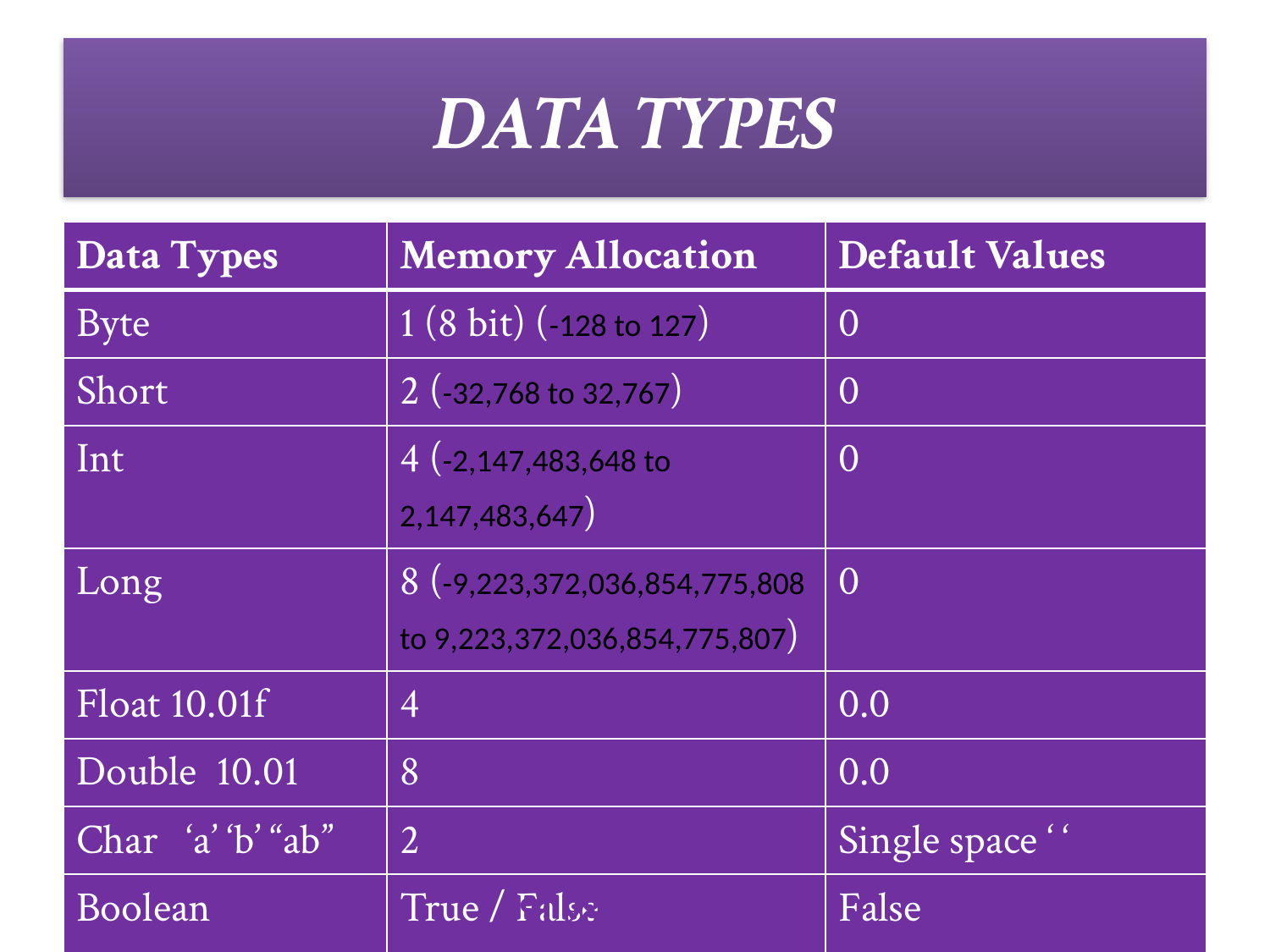

# DATA TYPES
| Data Types | Memory Allocation | Default Values |
| --- | --- | --- |
| Byte | 1 (8 bit) (-128 to 127) | 0 |
| Short | 2 (-32,768 to 32,767) | 0 |
| Int | 4 (-2,147,483,648 to 2,147,483,647) | 0 |
| Long | 8 (-9,223,372,036,854,775,808 to 9,223,372,036,854,775,807) | 0 |
| Float 10.01f | 4 | 0.0 |
| Double 10.01 | 8 | 0.0 |
| Char ‘a’ ‘b’ “ab” | 2 | Single space ‘ ‘ |
| Boolean | True / False | False |
+91 98650 75765
7